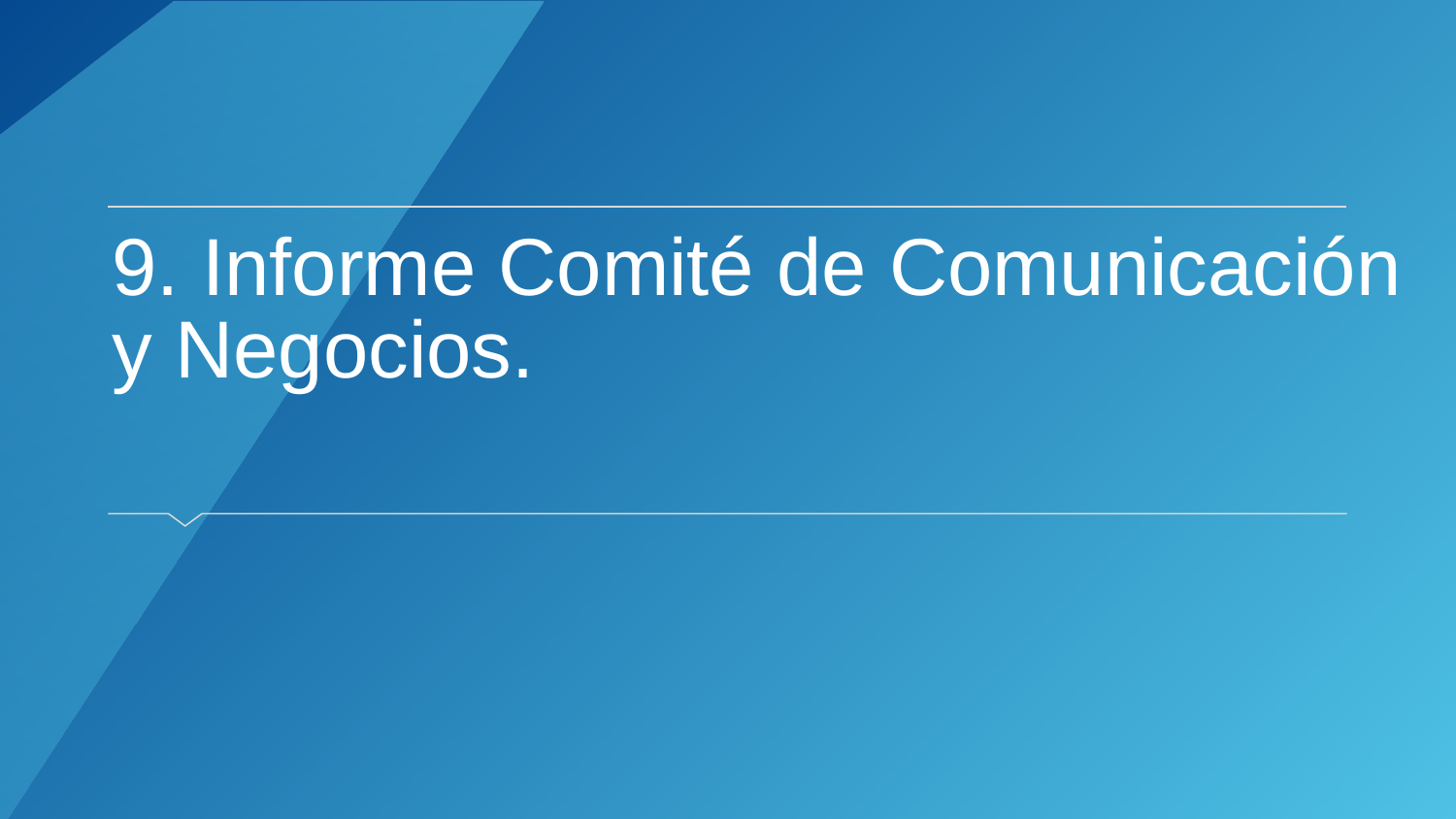

# 9. Informe Comité de Comunicación y Negocios.